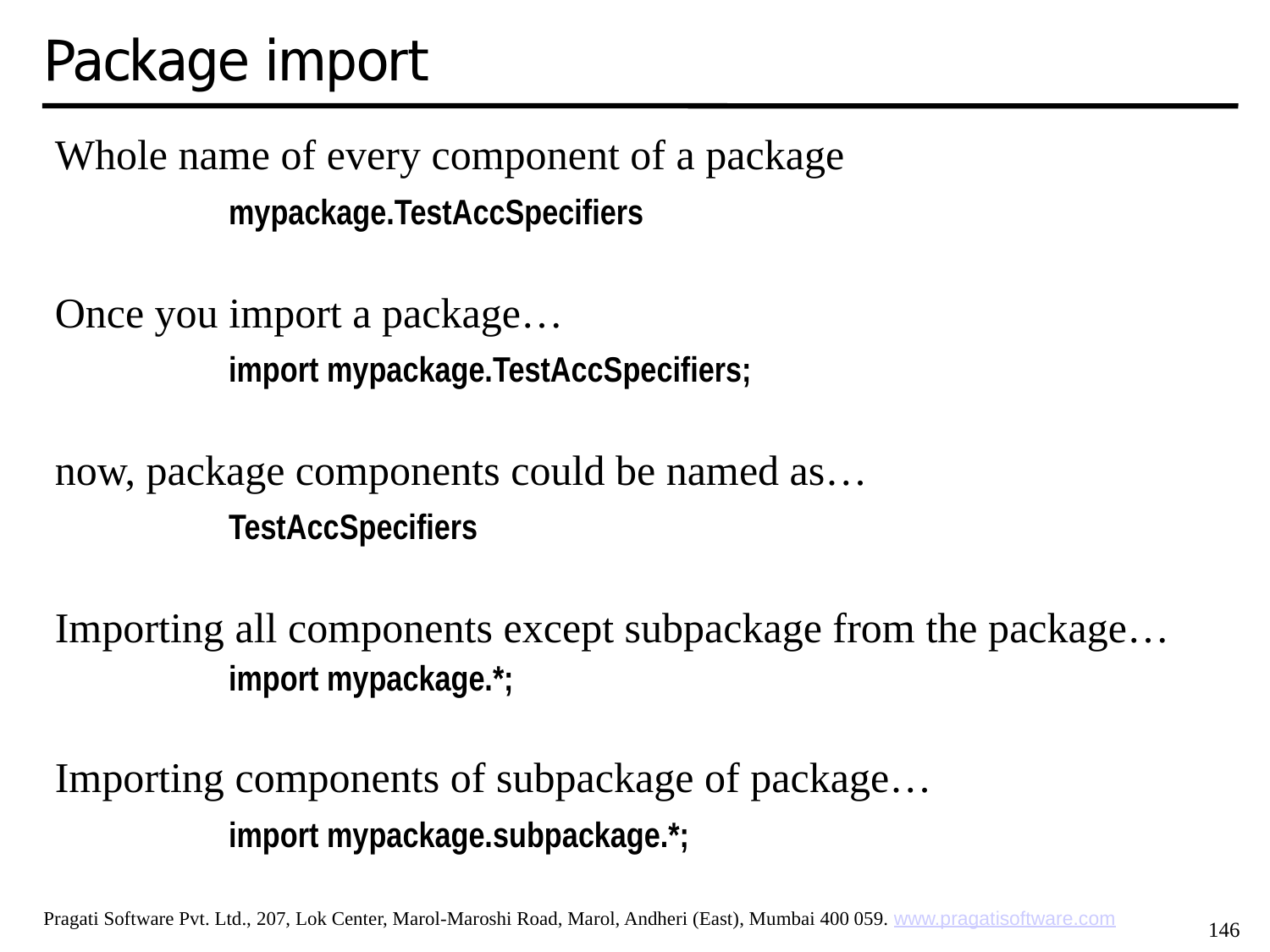

Package import
Whole name of every component of a package
		mypackage.TestAccSpecifiers

Once you import a package…
		import mypackage.TestAccSpecifiers;

now, package components could be named as…
		TestAccSpecifiers

Importing all components except subpackage from the package…
		import mypackage.*;

Importing components of subpackage of package…
		import mypackage.subpackage.*;